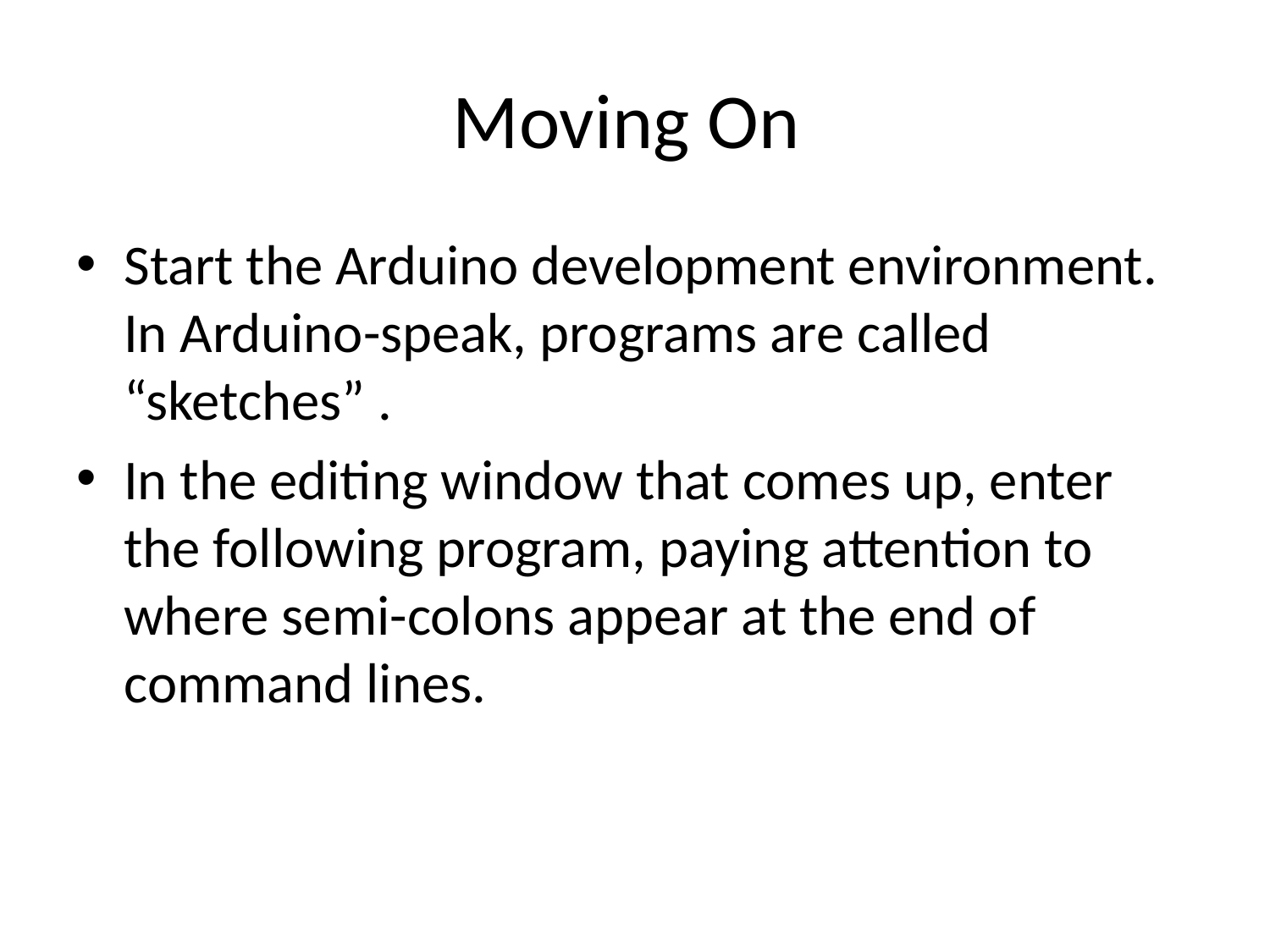

# Moving On
Start the Arduino development environment. In Arduino-speak, programs are called “sketches” .
In the editing window that comes up, enter the following program, paying attention to where semi-colons appear at the end of command lines.